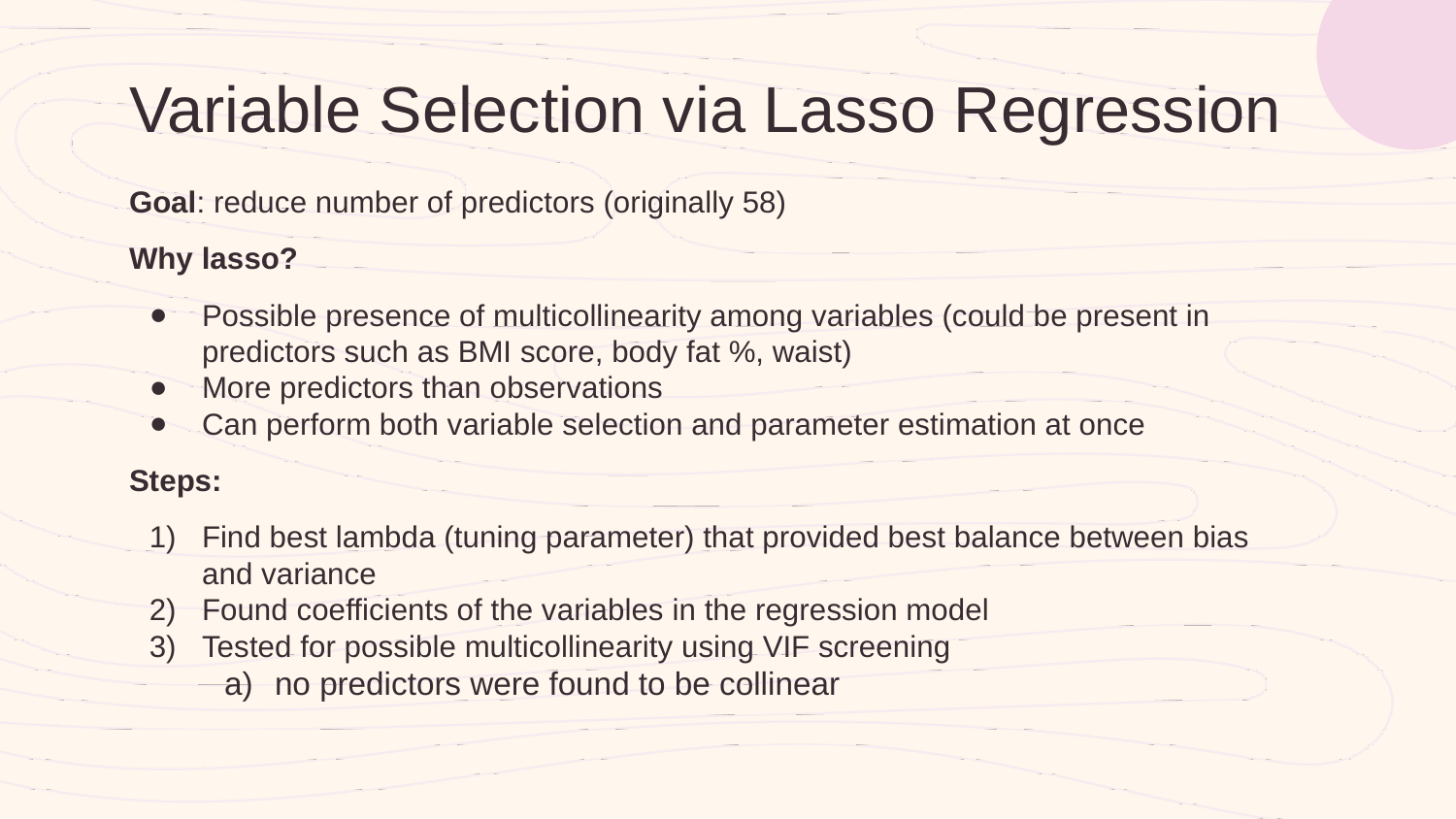

# Variable Selection via Lasso Regression
Goal: reduce number of predictors (originally 58)
Why lasso?
Possible presence of multicollinearity among variables (could be present in predictors such as BMI score, body fat %, waist)
More predictors than observations
Can perform both variable selection and parameter estimation at once
Steps:
Find best lambda (tuning parameter) that provided best balance between bias and variance
Found coefficients of the variables in the regression model
Tested for possible multicollinearity using VIF screening
no predictors were found to be collinear